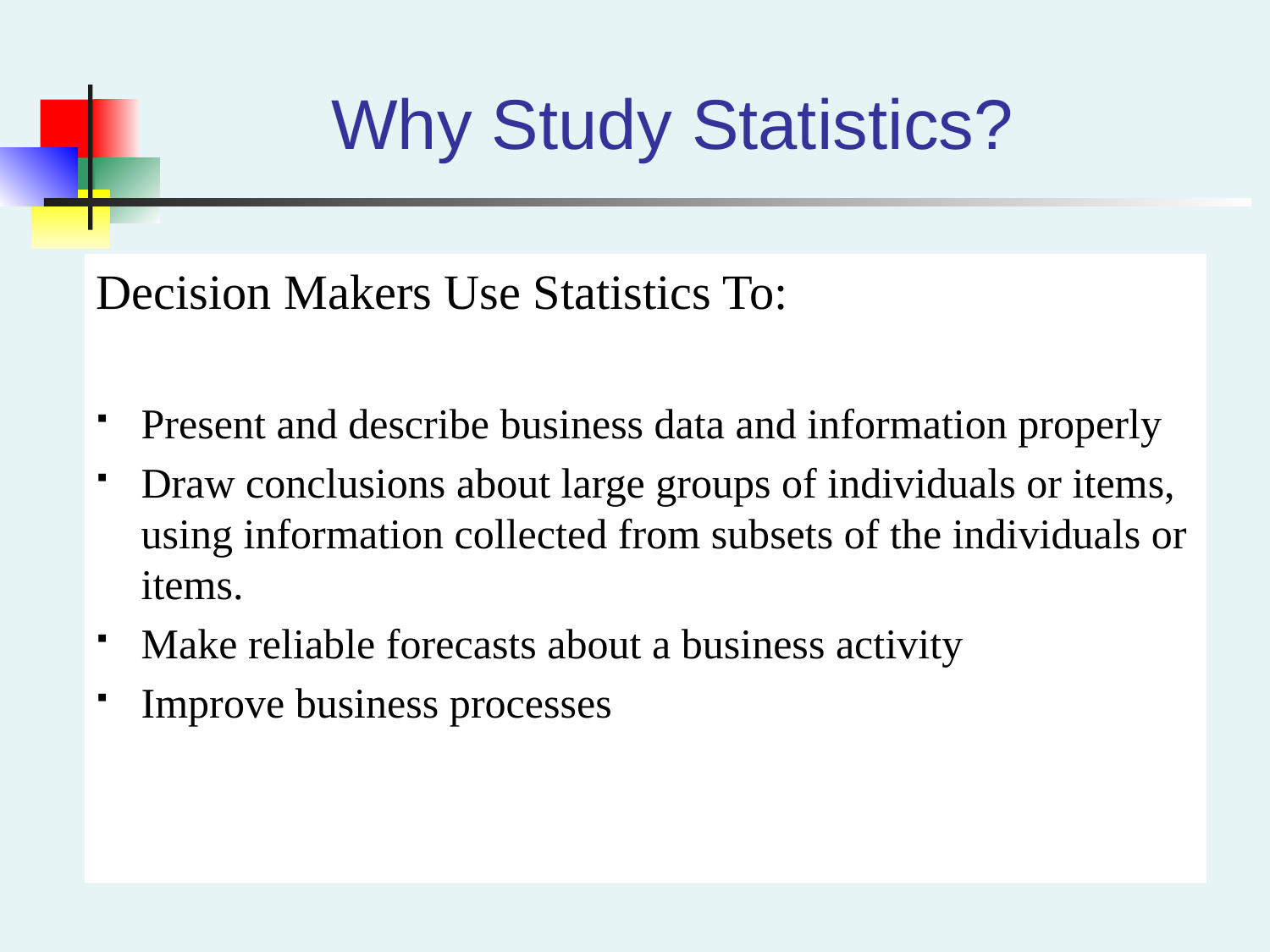

# Why Study Statistics?
Decision Makers Use Statistics To:

Present and describe business data and information properly
Draw conclusions about large groups of individuals or items, using information collected from subsets of the individuals or items.
Make reliable forecasts about a business activity
Improve business processes